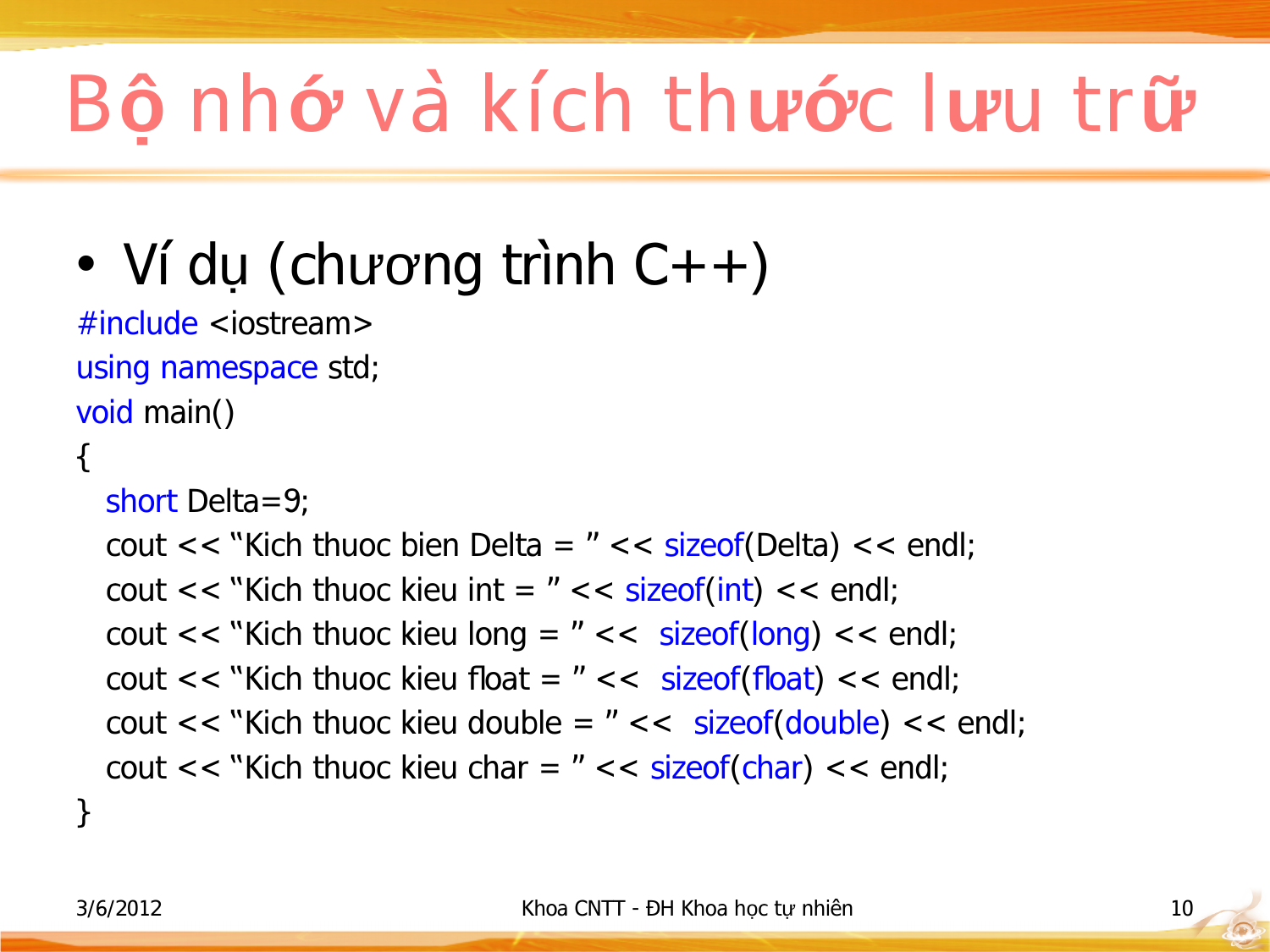

# Bộ nhớ và kích thước lưu trữ
Ví dụ (chương trình C++)
#include <iostream>
using namespace std;
void main()
{
   short Delta=9;
   cout << “Kich thuoc bien Delta = ” << sizeof(Delta) << endl;
   cout << “Kich thuoc kieu int = ” << sizeof(int) << endl;
   cout << “Kich thuoc kieu long = ” <<  sizeof(long) << endl;
   cout << “Kich thuoc kieu float = ” <<  sizeof(float) << endl;
   cout << “Kich thuoc kieu double = ” <<  sizeof(double) << endl;
   cout << “Kich thuoc kieu char = ” << sizeof(char) << endl;
}
3/6/2012
Khoa CNTT - ĐH Khoa học tự nhiên
10